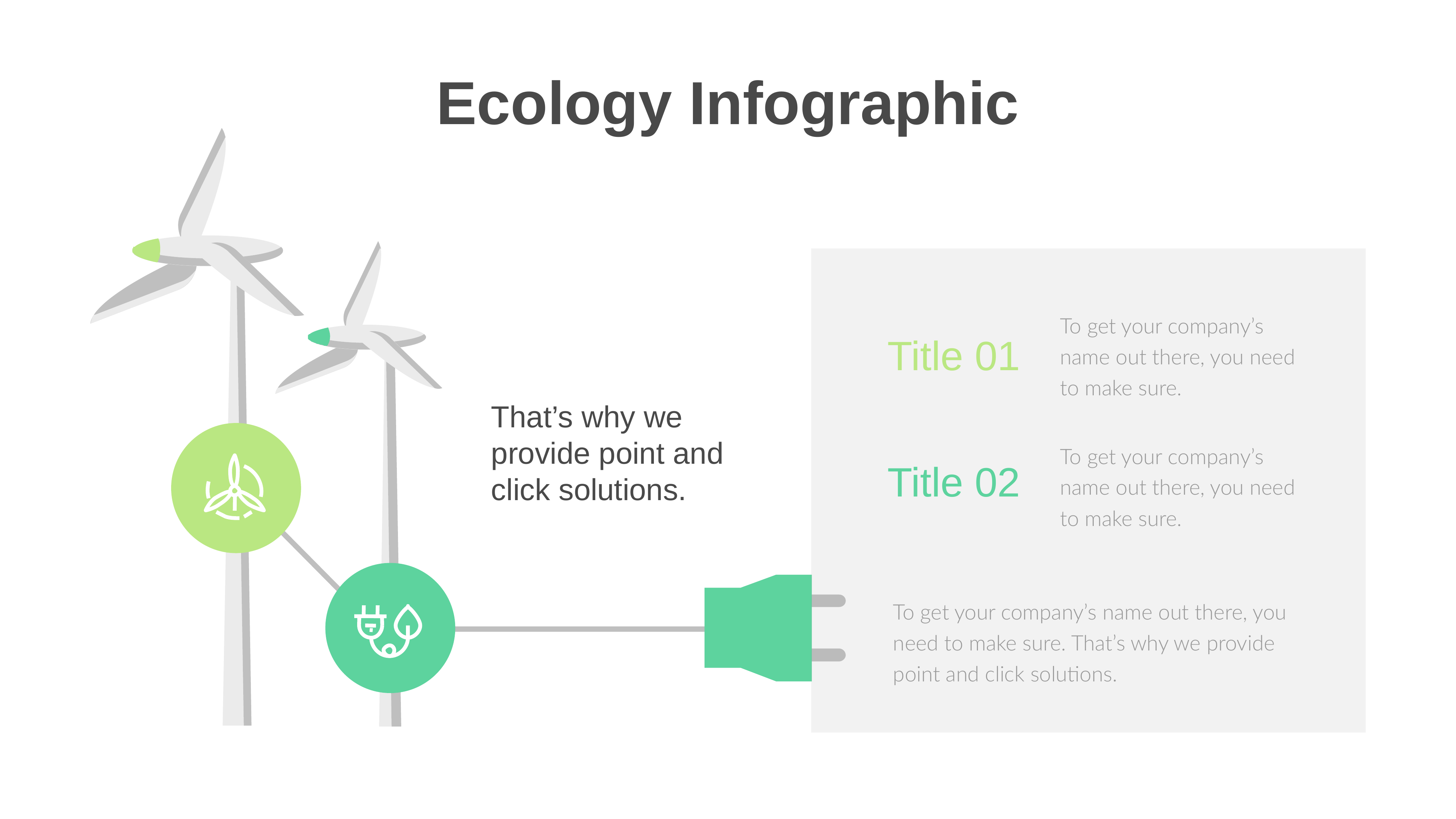

Ecology Infographic

To get your company’s name out there, you need to make sure.
Title 01
To get your company’s name out there, you need to make sure.
Title 02

That’s why we provide point and click solutions.

To get your company’s name out there, you need to make sure. That’s why we provide point and click solutions.